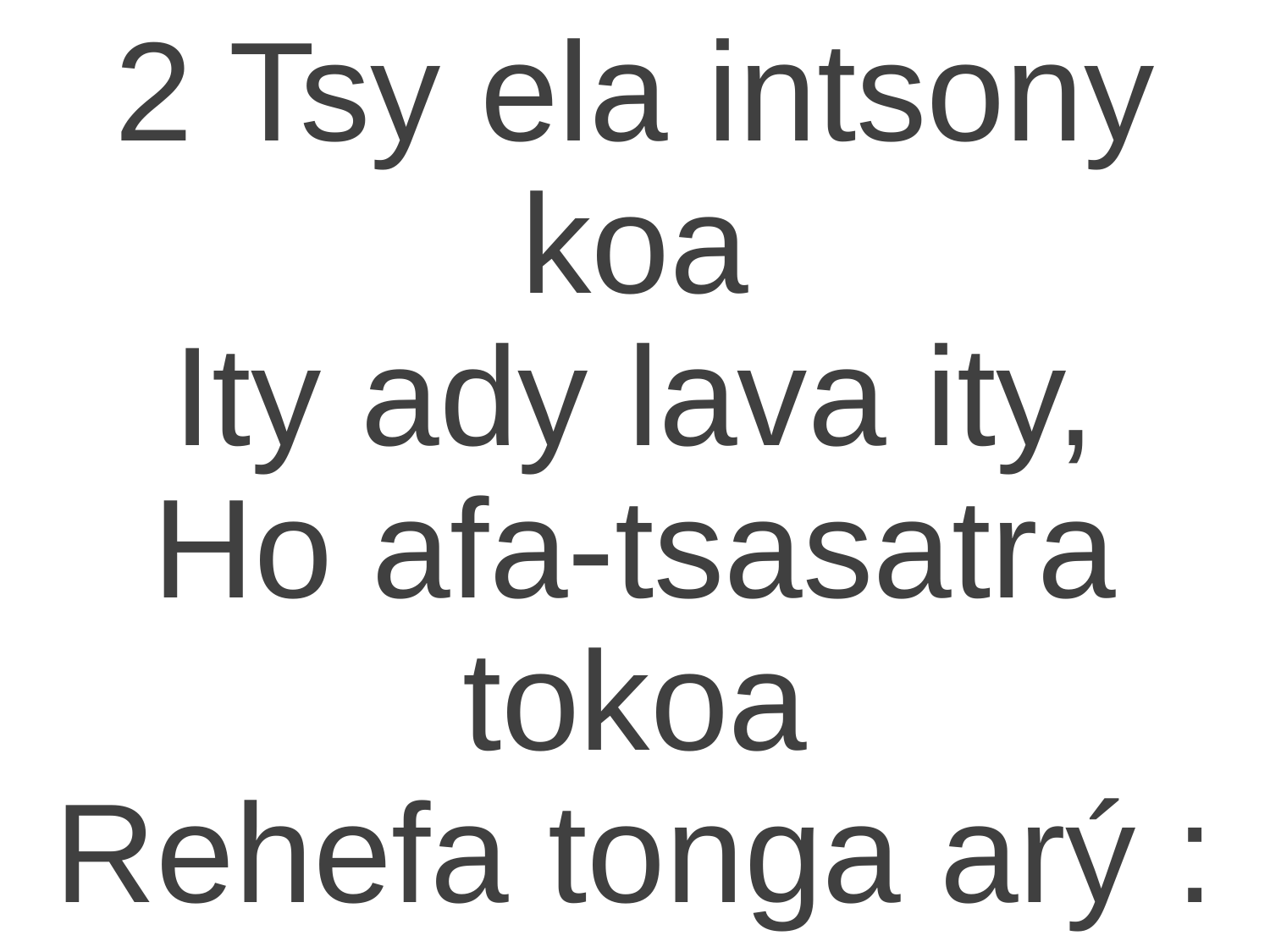

2 Tsy ela intsony koa
Ity ady lava ity,
Ho afa-tsasatra tokoa
Rehefa tonga arý :